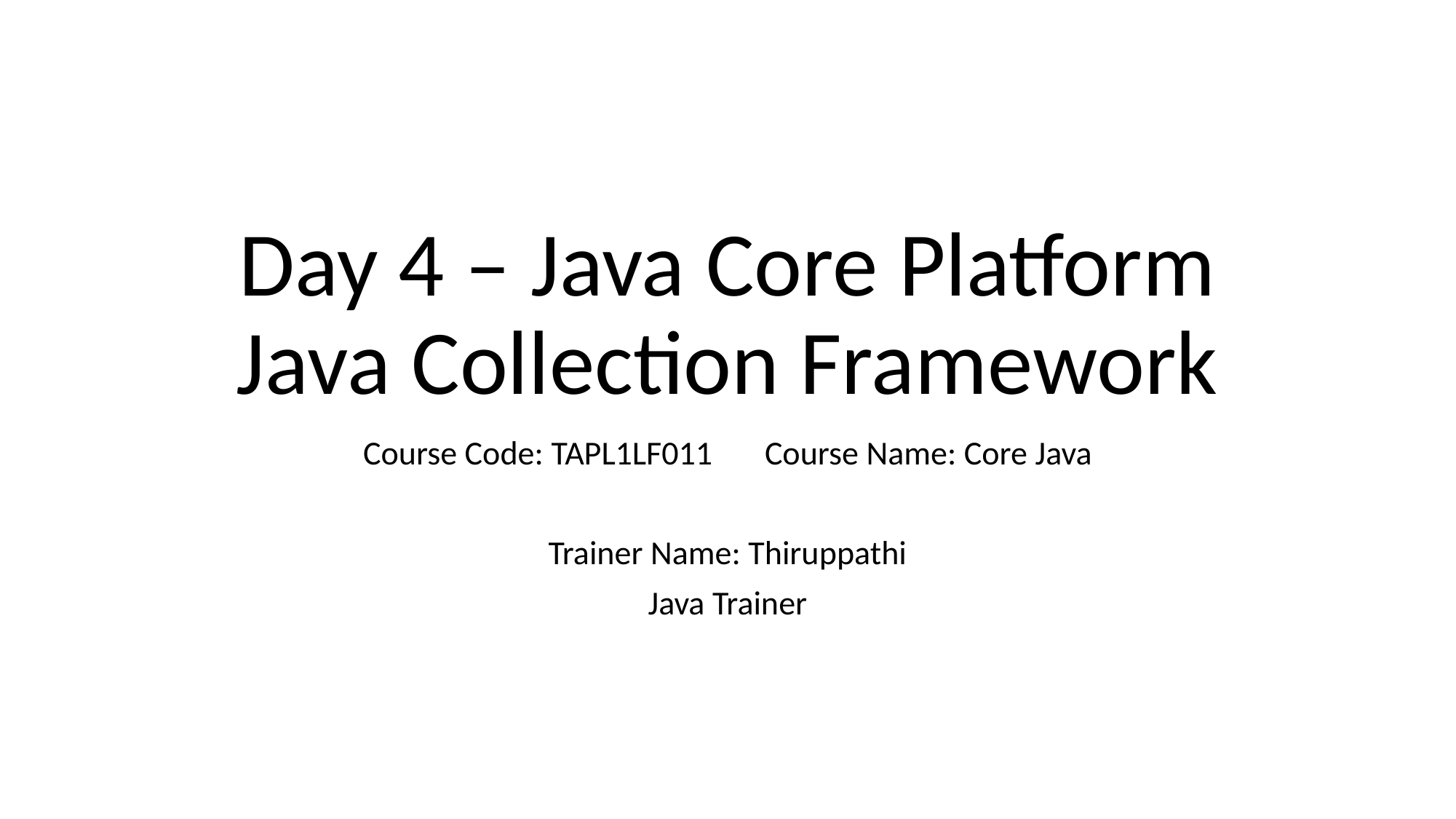

# Day 4 – Java Core Platform Java Collection Framework
Course Code: TAPL1LF011			Course Name: Core Java

Trainer Name: Thiruppathi
Java Trainer